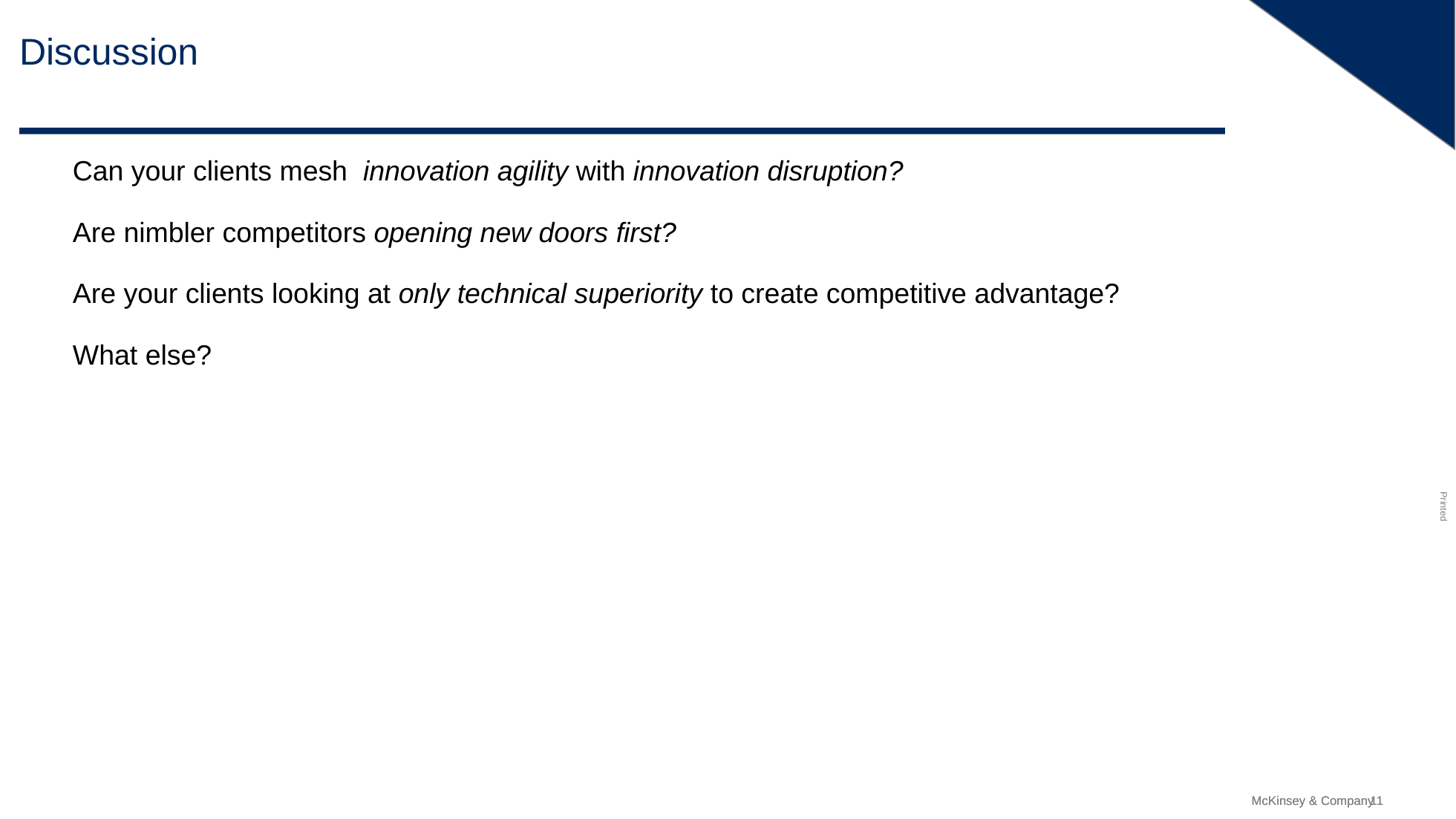

# Discussion

Can your clients mesh  innovation agility with innovation disruption?
Are nimbler competitors opening new doors first?
Are your clients looking at only technical superiority to create competitive advantage?
What else?
Unit of measure